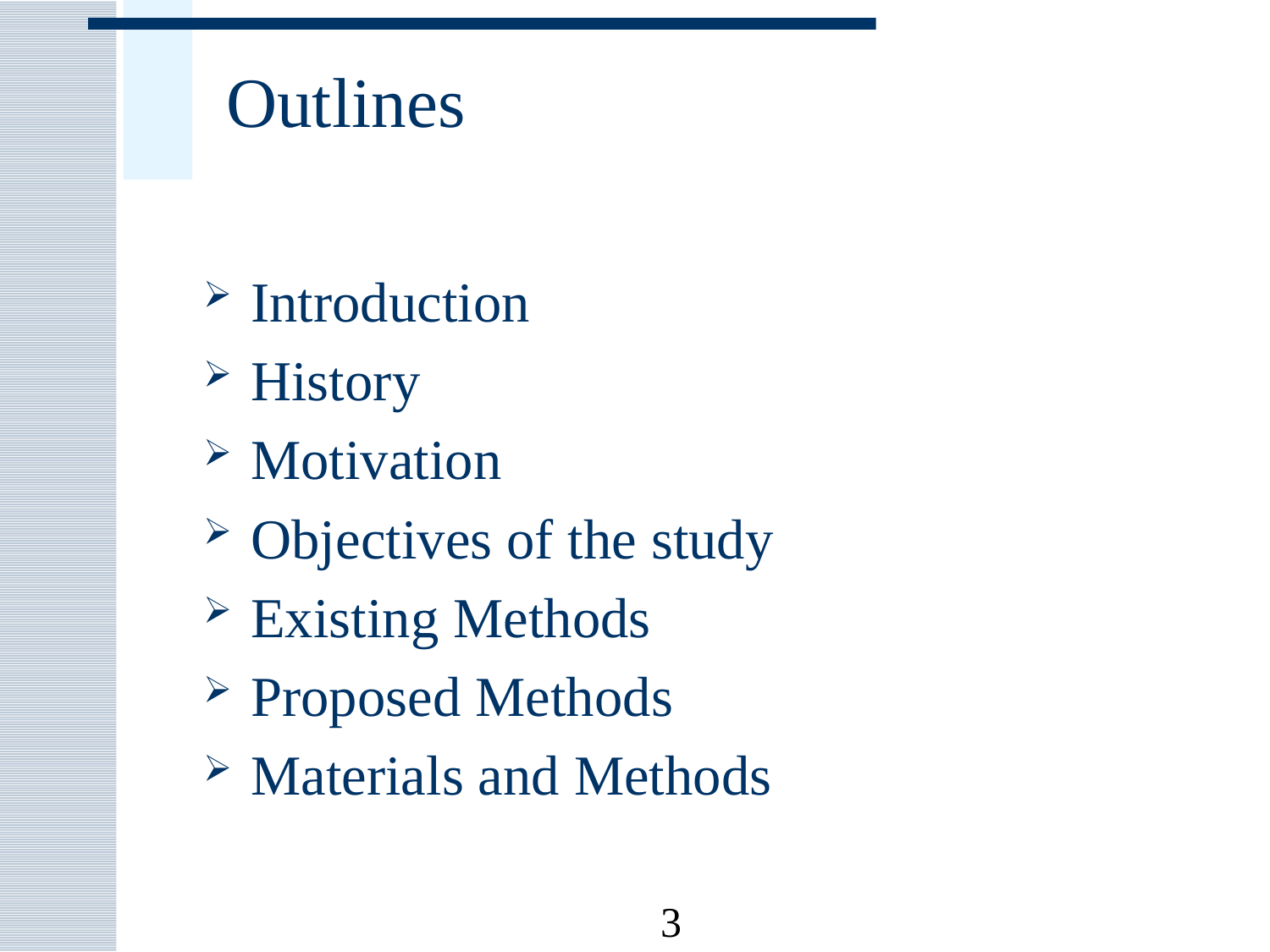

# Outlines
Introduction
History
Motivation
Objectives of the study
Existing Methods
Proposed Methods
Materials and Methods

3